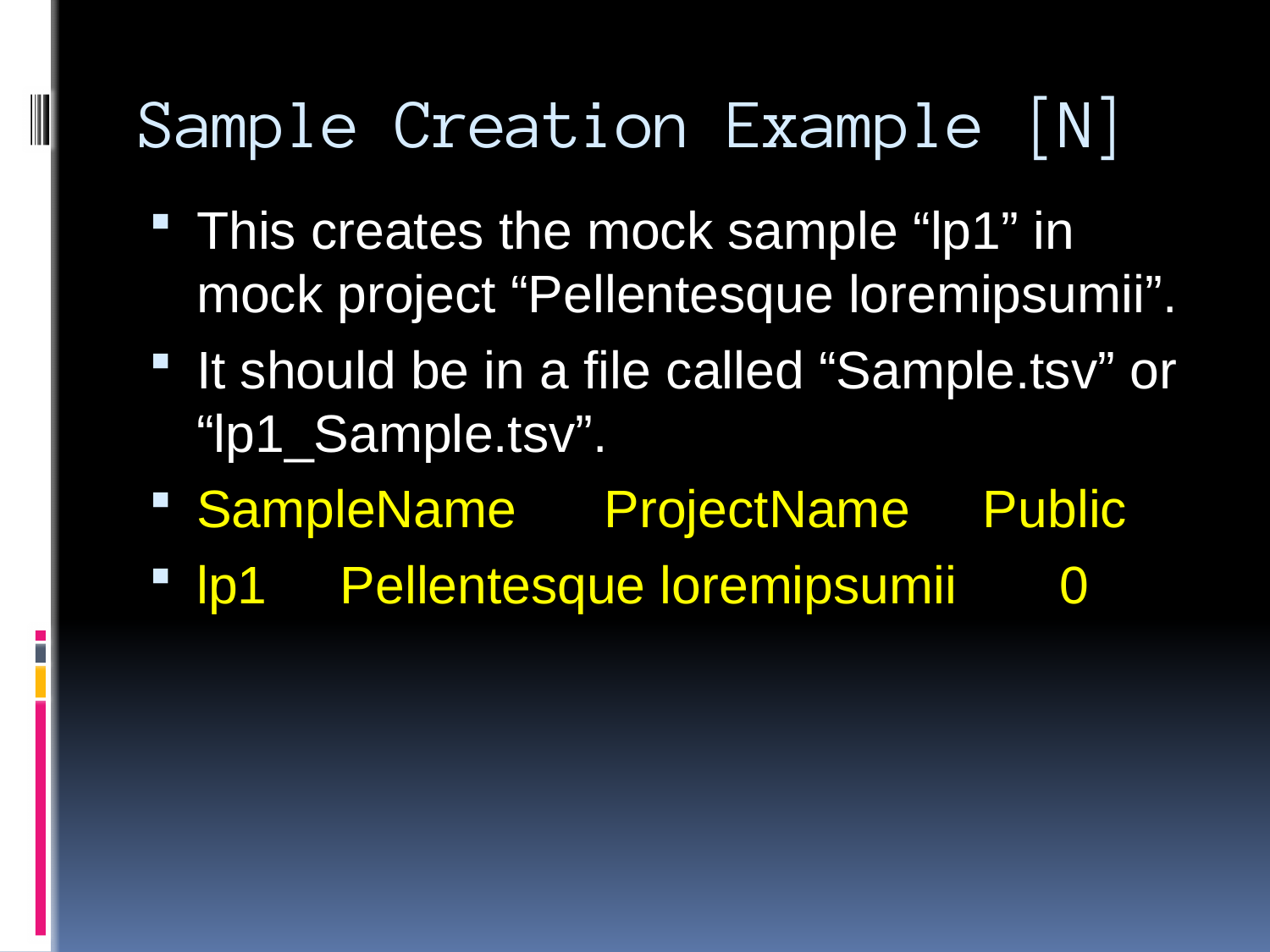

# Sample Creation Example [N]
This creates the mock sample “lp1” in mock project “Pellentesque loremipsumii”.
It should be in a file called “Sample.tsv” or “lp1_Sample.tsv”.
SampleName      ProjectName     Public
lp1     Pellentesque loremipsumii       0